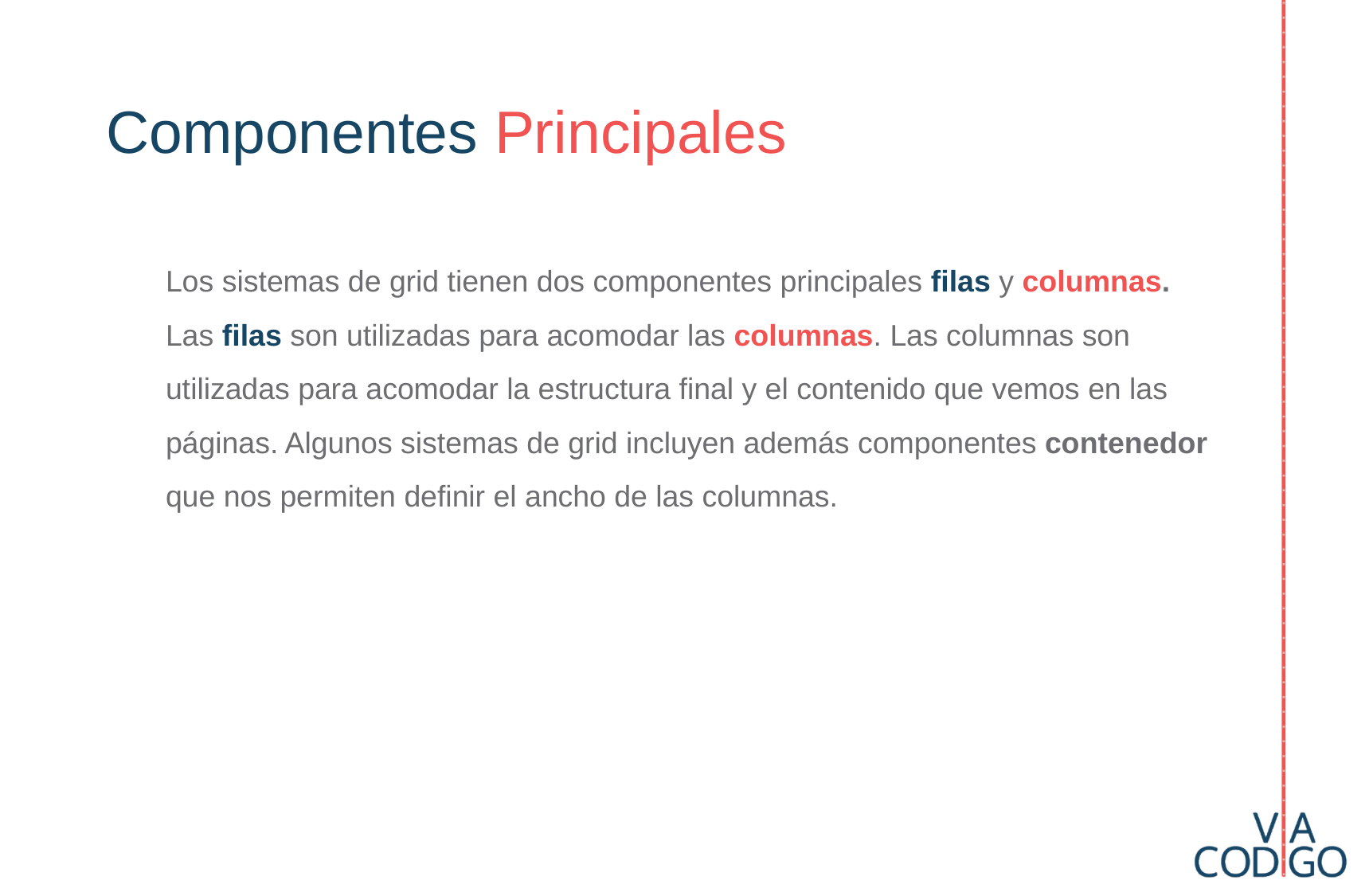

# Componentes Principales
Los sistemas de grid tienen dos componentes principales filas y columnas. Las filas son utilizadas para acomodar las columnas. Las columnas son utilizadas para acomodar la estructura final y el contenido que vemos en las páginas. Algunos sistemas de grid incluyen además componentes contenedor que nos permiten definir el ancho de las columnas.